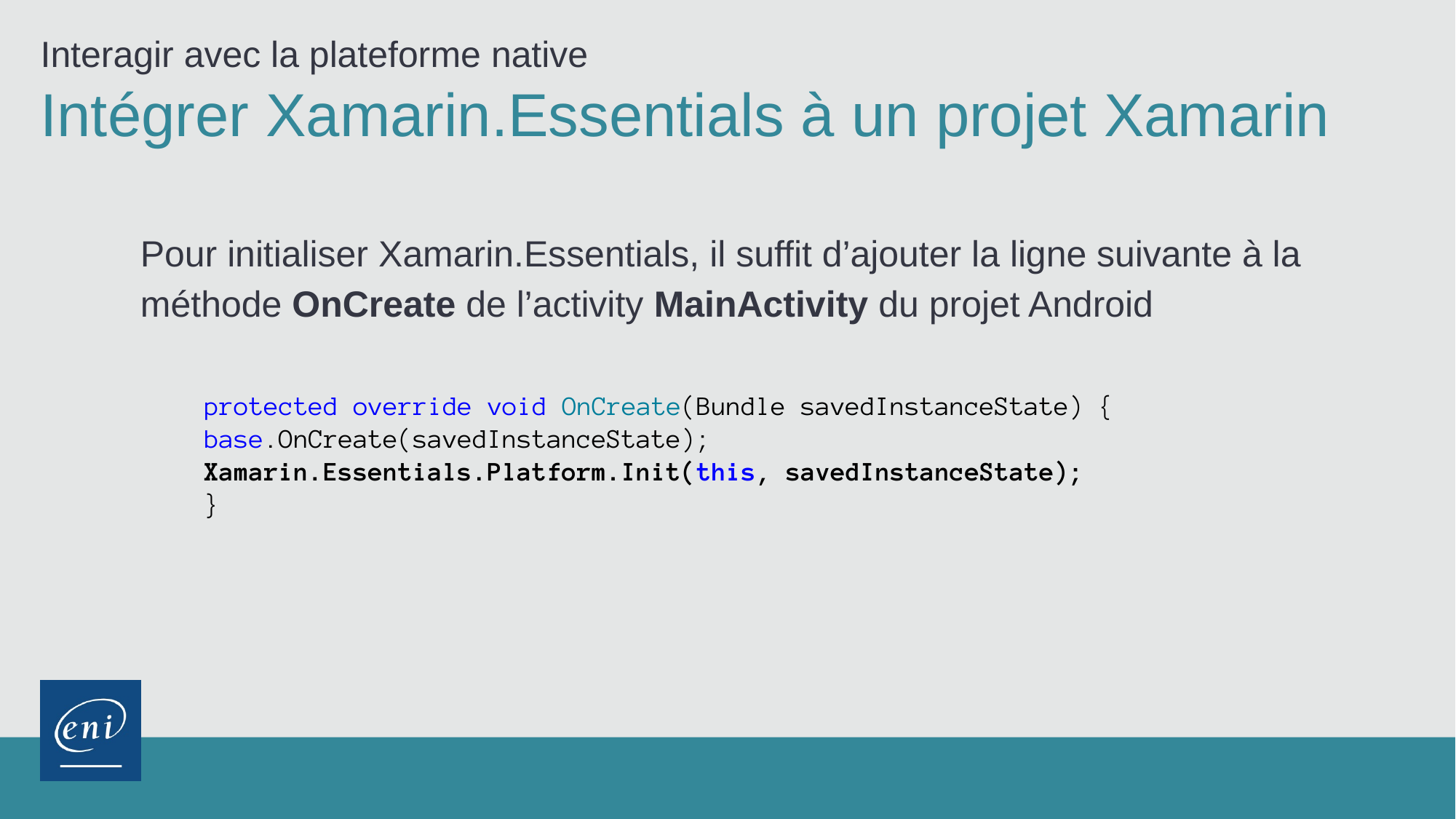

Interagir avec la plateforme native
Intégrer Xamarin.Essentials à un projet Xamarin
Pour initialiser Xamarin.Essentials, il suffit d’ajouter la ligne suivante à la méthode OnCreate de l’activity MainActivity du projet Android

protected override void OnCreate(Bundle savedInstanceState) { 	base.OnCreate(savedInstanceState); 	Xamarin.Essentials.Platform.Init(this, savedInstanceState);
}